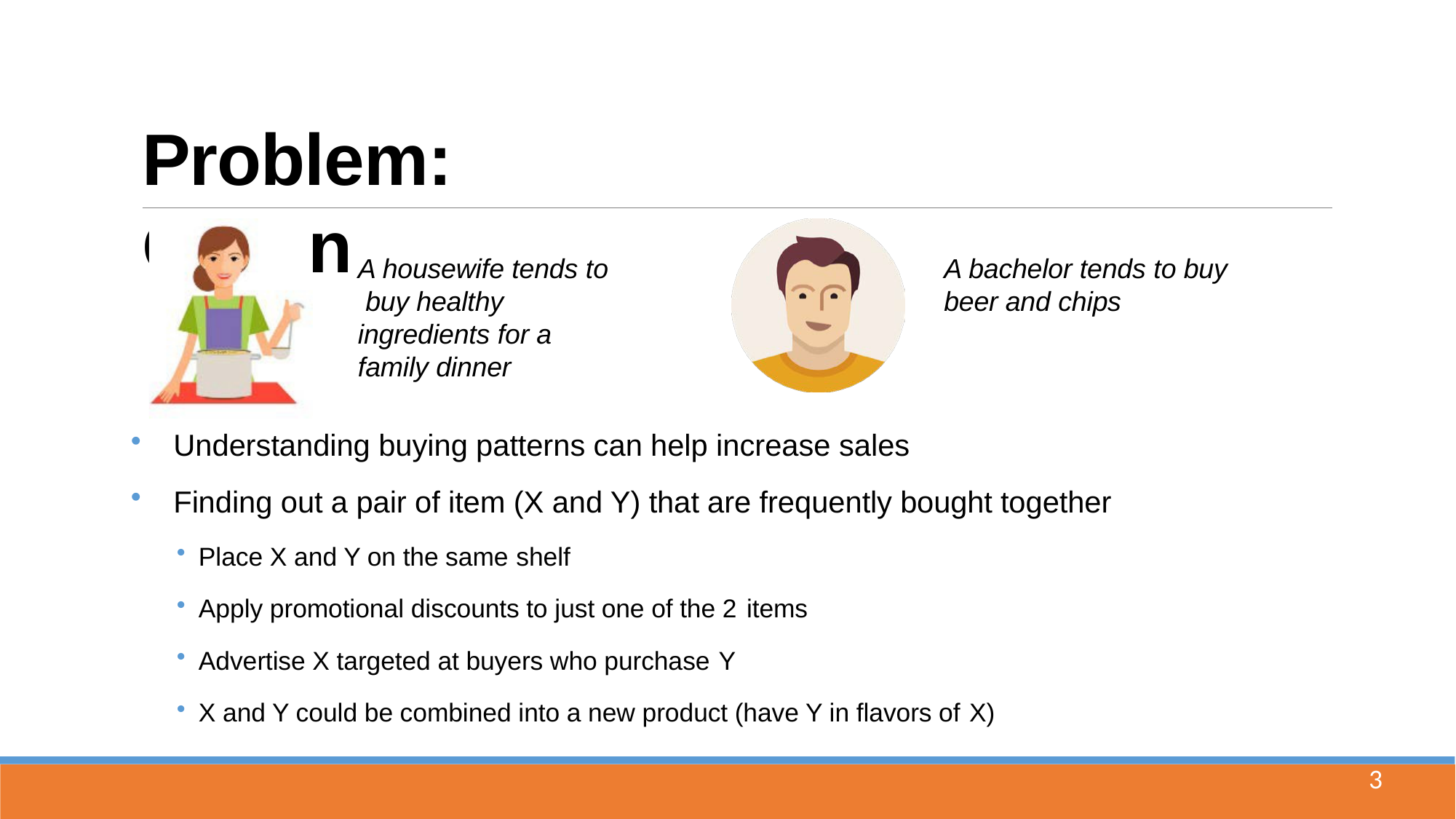

# Problem: Origin

A bachelor tends to buy beer and chips
A housewife tends to  buy healthy  ingredients for a  family dinner
Understanding buying patterns can help increase sales
Finding out a pair of item (X and Y) that are frequently bought together
Place X and Y on the same shelf
Apply promotional discounts to just one of the 2 items
Advertise X targeted at buyers who purchase Y
X and Y could be combined into a new product (have Y in flavors of X)
3